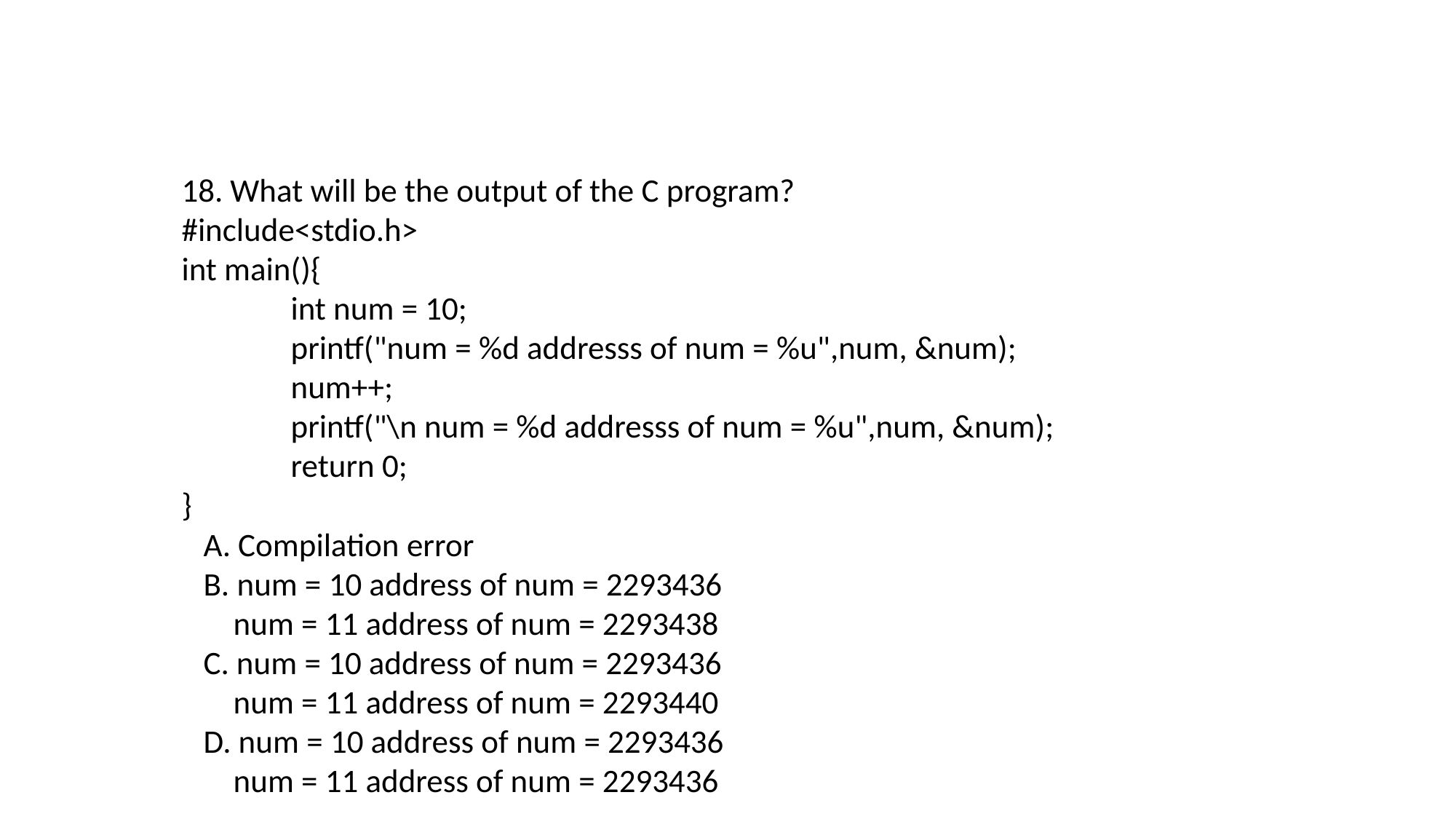

18. What will be the output of the C program?
#include<stdio.h>
int main(){
	int num = 10;
	printf("num = %d addresss of num = %u",num, &num);
	num++;
	printf("\n num = %d addresss of num = %u",num, &num);
	return 0;
}
A. Compilation error
B. num = 10 address of num = 2293436
    num = 11 address of num = 2293438
C. num = 10 address of num = 2293436
    num = 11 address of num = 2293440
D. num = 10 address of num = 2293436
    num = 11 address of num = 2293436